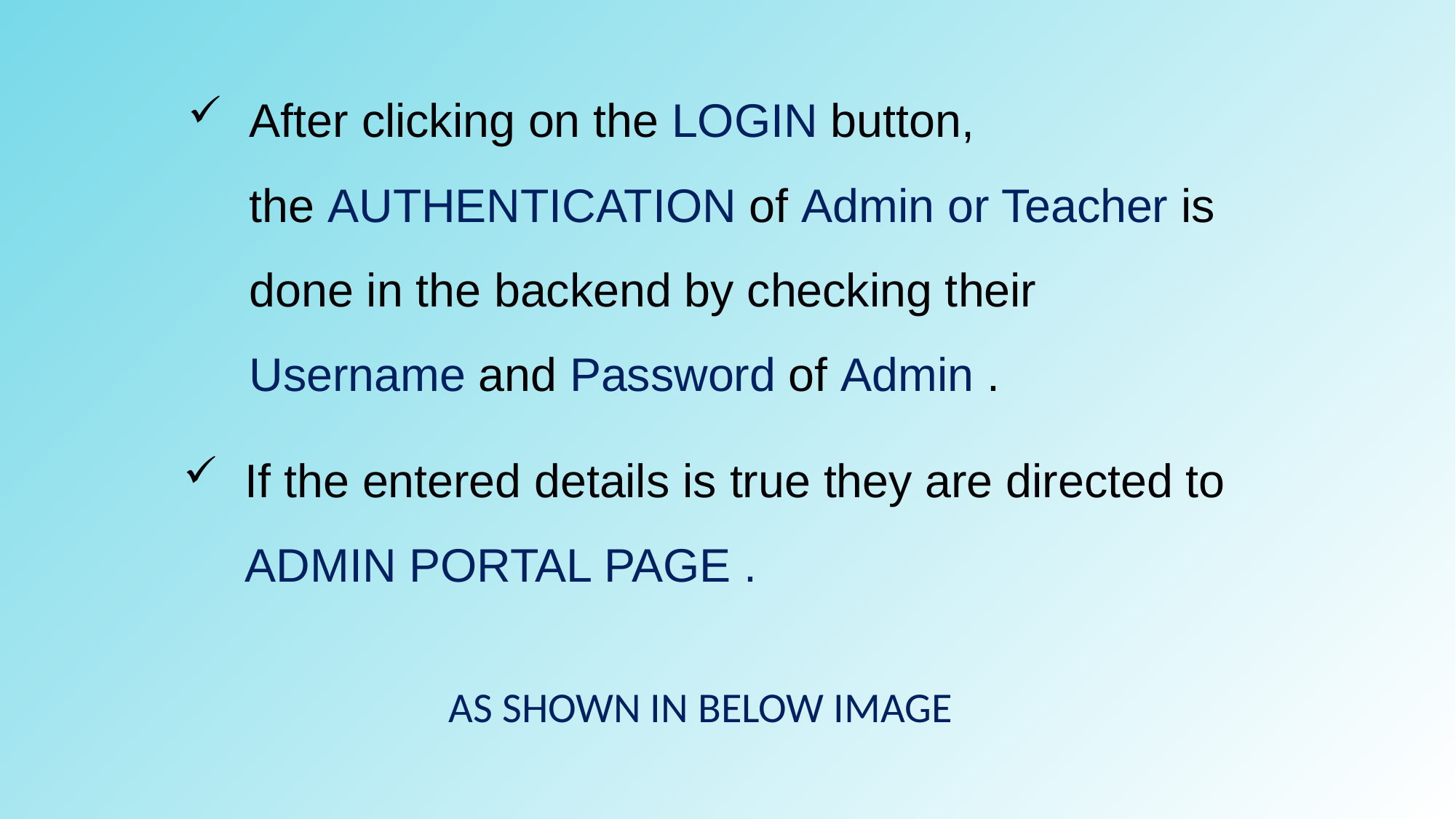

# After clicking on the LOGIN button, the AUTHENTICATION of Admin or Teacher is done in the backend by checking their Username and Password of Admin .
If the entered details is true they are directed to  ADMIN PORTAL PAGE .
AS SHOWN IN BELOW IMAGE